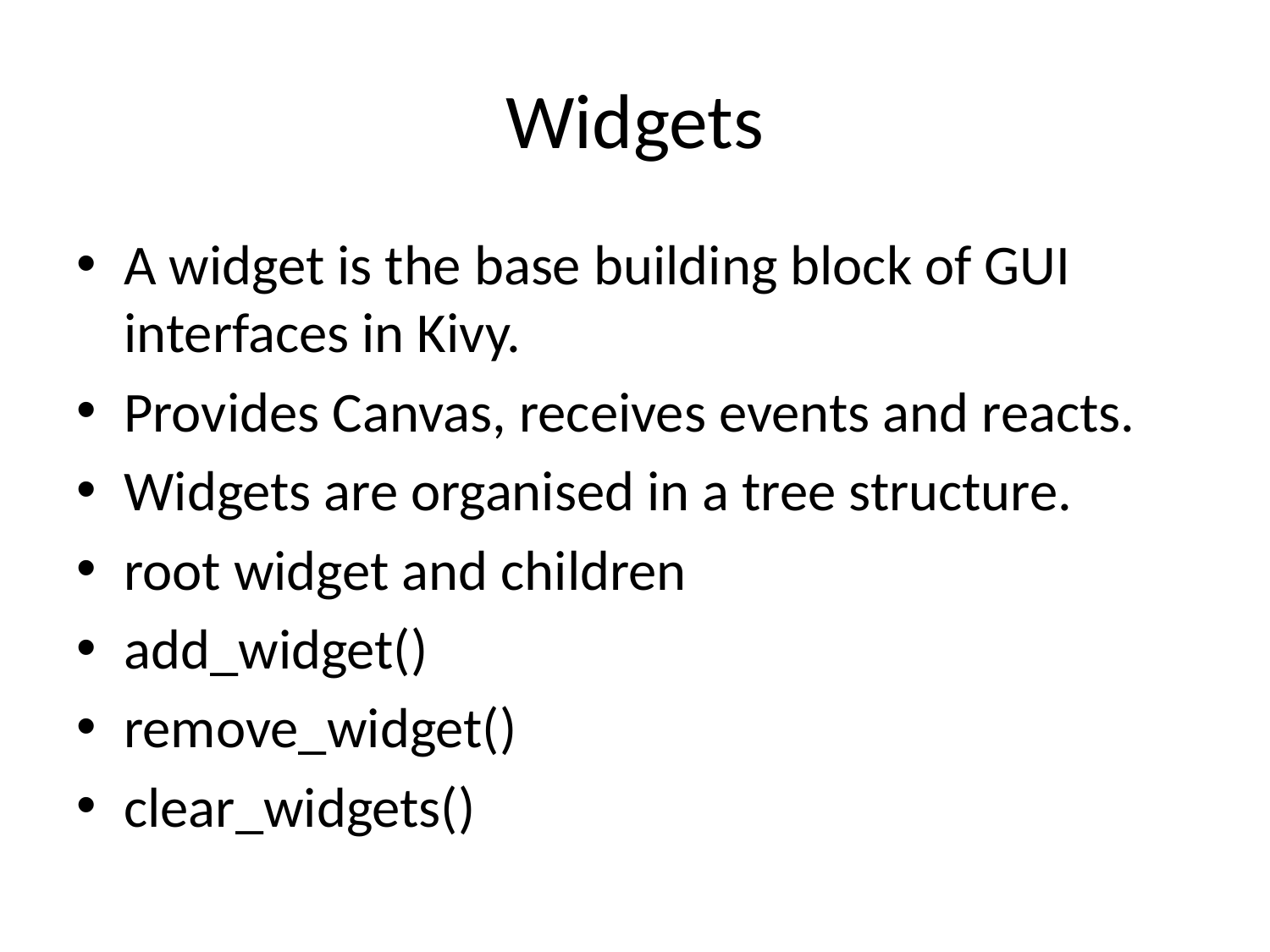

# Widgets
A widget is the base building block of GUI interfaces in Kivy.
Provides Canvas, receives events and reacts.
Widgets are organised in a tree structure.
root widget and children
add_widget()
remove_widget()
clear_widgets()